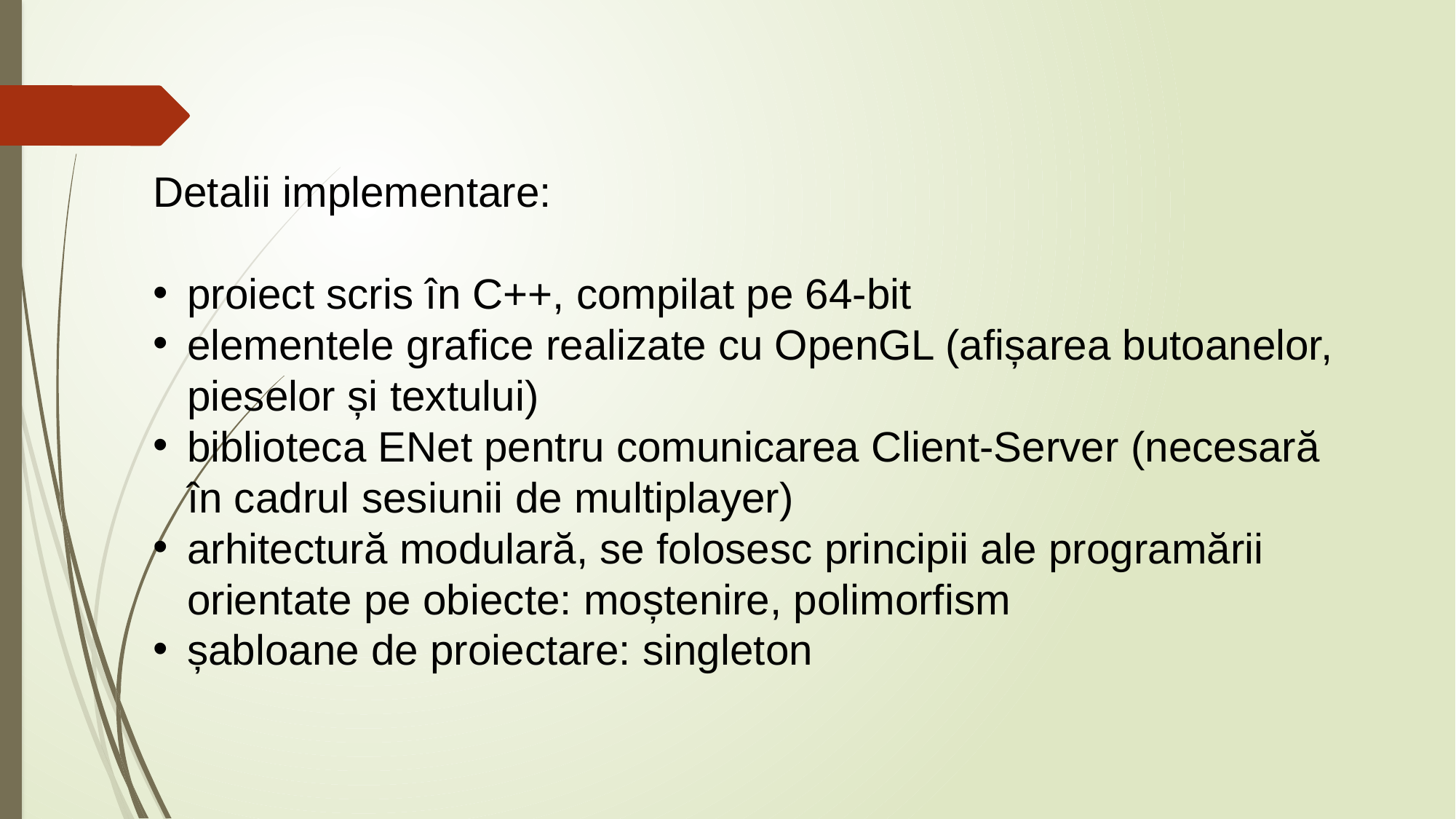

Detalii implementare:

proiect scris în C++, compilat pe 64-bit
elementele grafice realizate cu OpenGL (afișarea butoanelor, pieselor și textului)
biblioteca ENet pentru comunicarea Client-Server (necesară în cadrul sesiunii de multiplayer)
arhitectură modulară, se folosesc principii ale programării orientate pe obiecte: moștenire, polimorfism
șabloane de proiectare: singleton